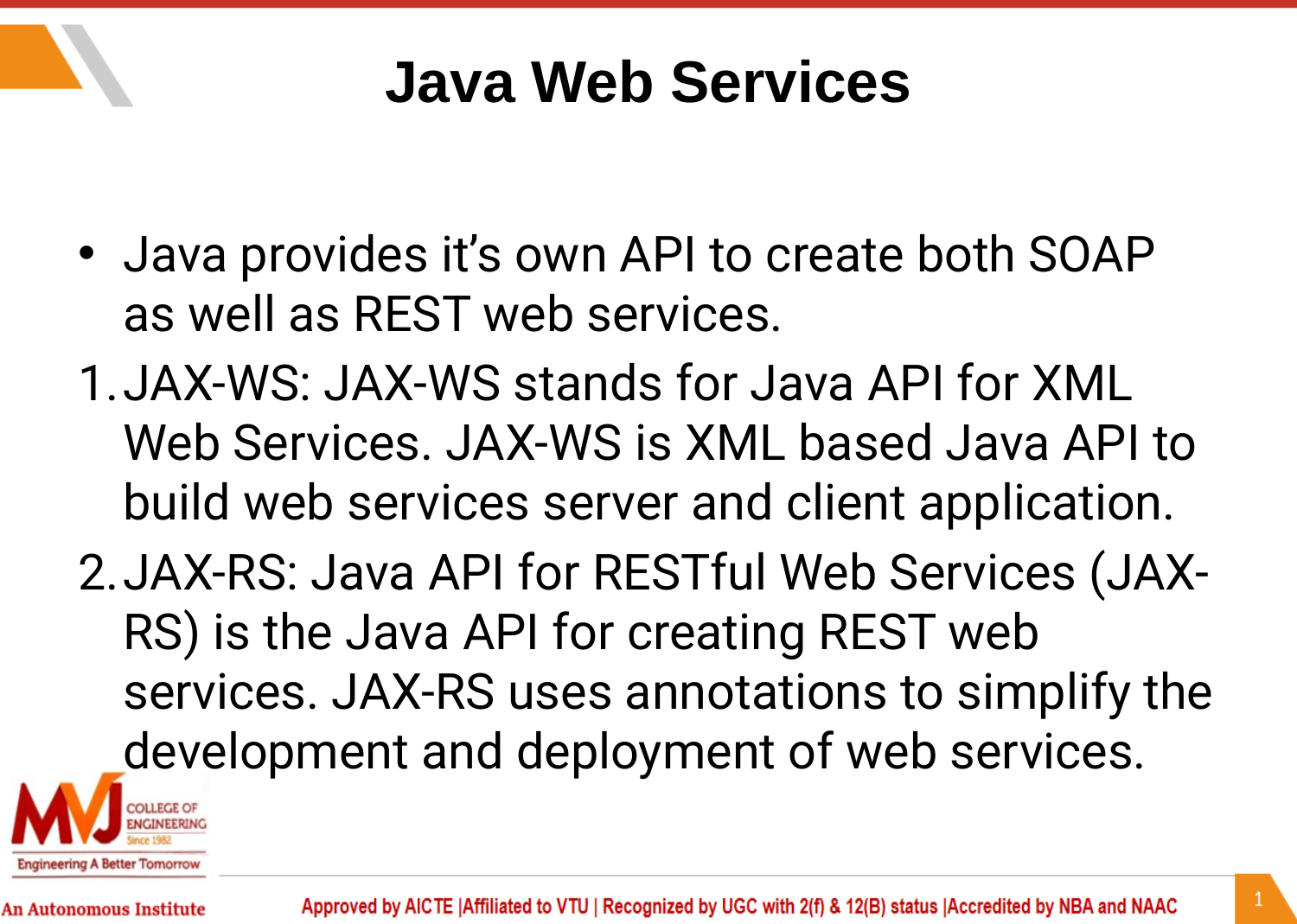

# Java Web Services
Java provides it’s own API to create both SOAP as well as REST web services.
JAX-WS: JAX-WS stands for Java API for XML Web Services. JAX-WS is XML based Java API to build web services server and client application.
JAX-RS: Java API for RESTful Web Services (JAX-RS) is the Java API for creating REST web services. JAX-RS uses annotations to simplify the development and deployment of web services.